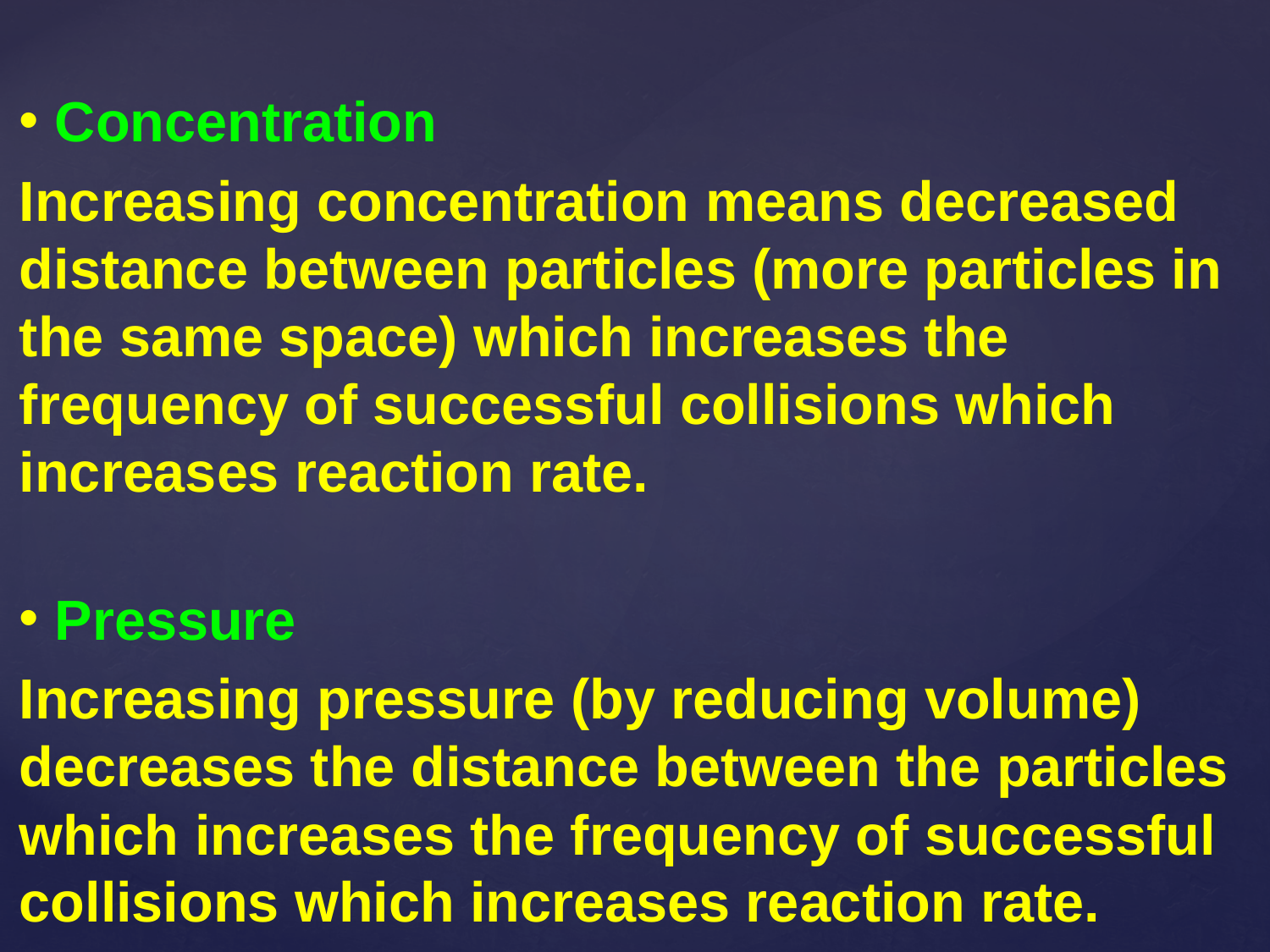

Concentration
Increasing concentration means decreased distance between particles (more particles in the same space) which increases the frequency of successful collisions which increases reaction rate.

Pressure
Increasing pressure (by reducing volume) decreases the distance between the particles which increases the frequency of successful collisions which increases reaction rate.